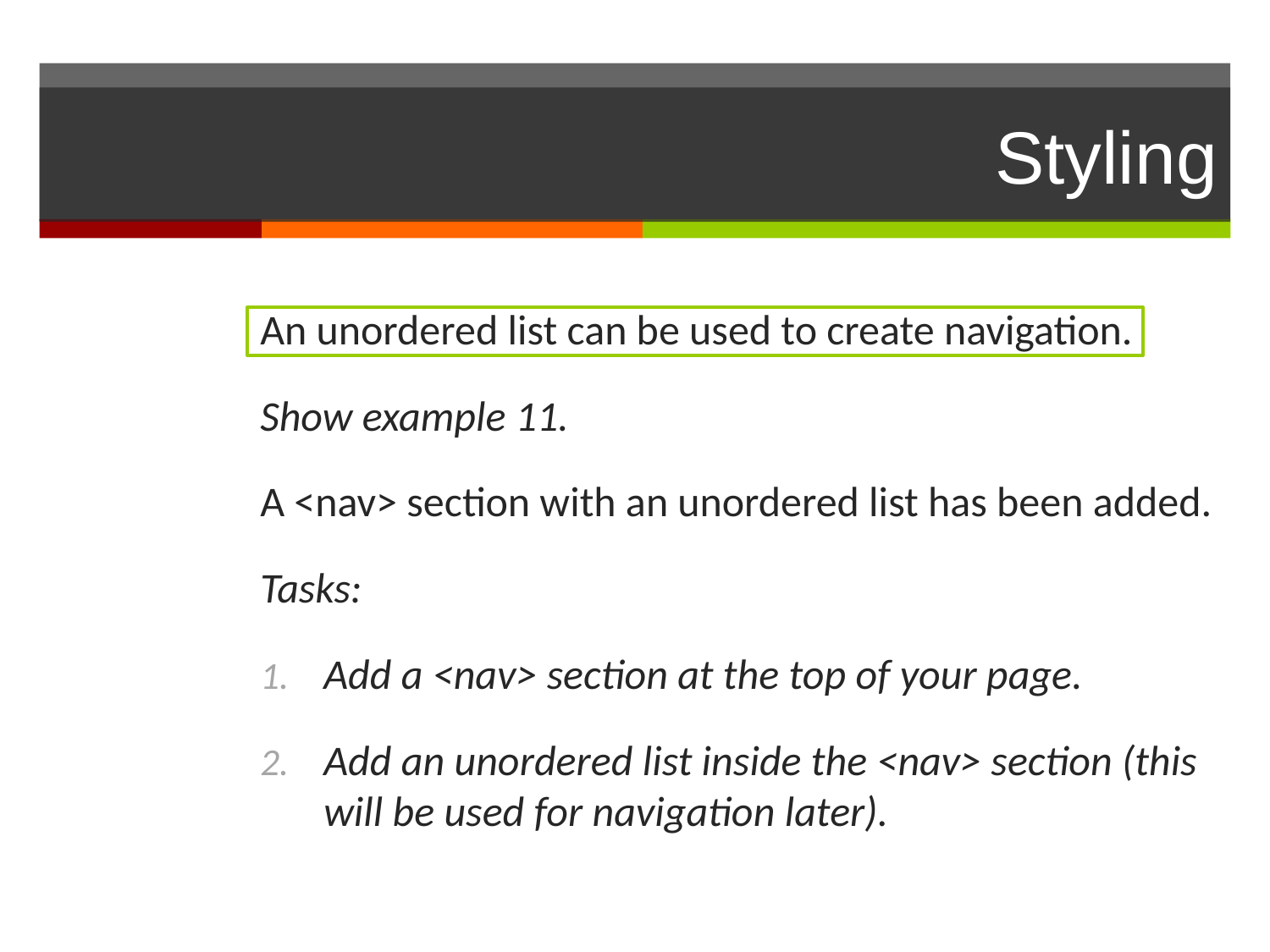

# Styling
An unordered list can be used to create navigation.
Show example 11.
A <nav> section with an unordered list has been added.
Tasks:
Add a <nav> section at the top of your page.
Add an unordered list inside the <nav> section (this will be used for navigation later).